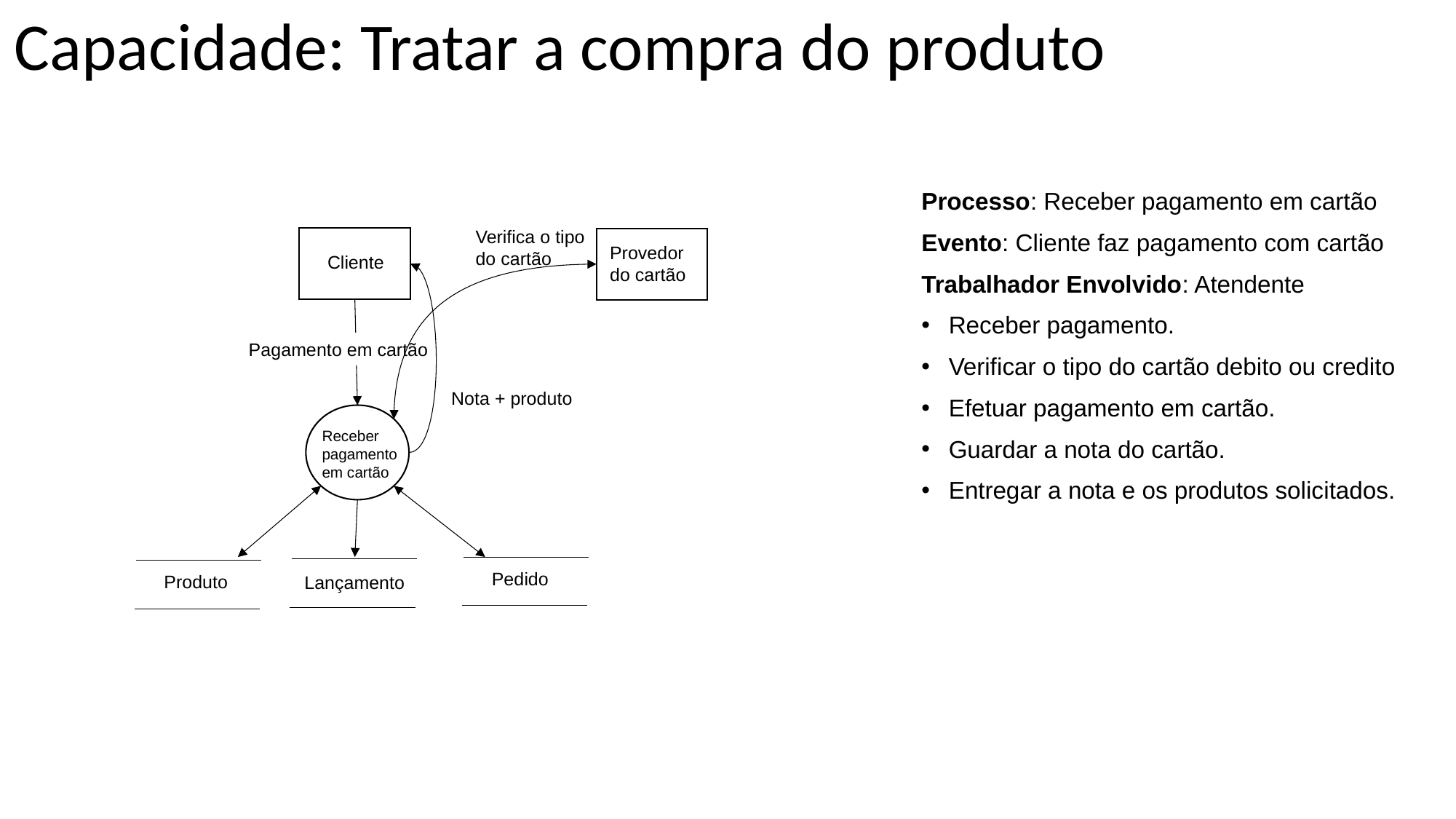

Capacidade: Tratar a compra do produto
Processo: Receber pagamento em cartão
Evento: Cliente faz pagamento com cartão
Trabalhador Envolvido: Atendente
Receber pagamento.
Verificar o tipo do cartão debito ou credito
Efetuar pagamento em cartão.
Guardar a nota do cartão.
Entregar a nota e os produtos solicitados.
Verifica o tipo do cartão

Provedor do cartão
Cliente
Pagamento em cartão
Nota + produto

Receber
pagamento
em cartão
Pedido
Produto
Lançamento